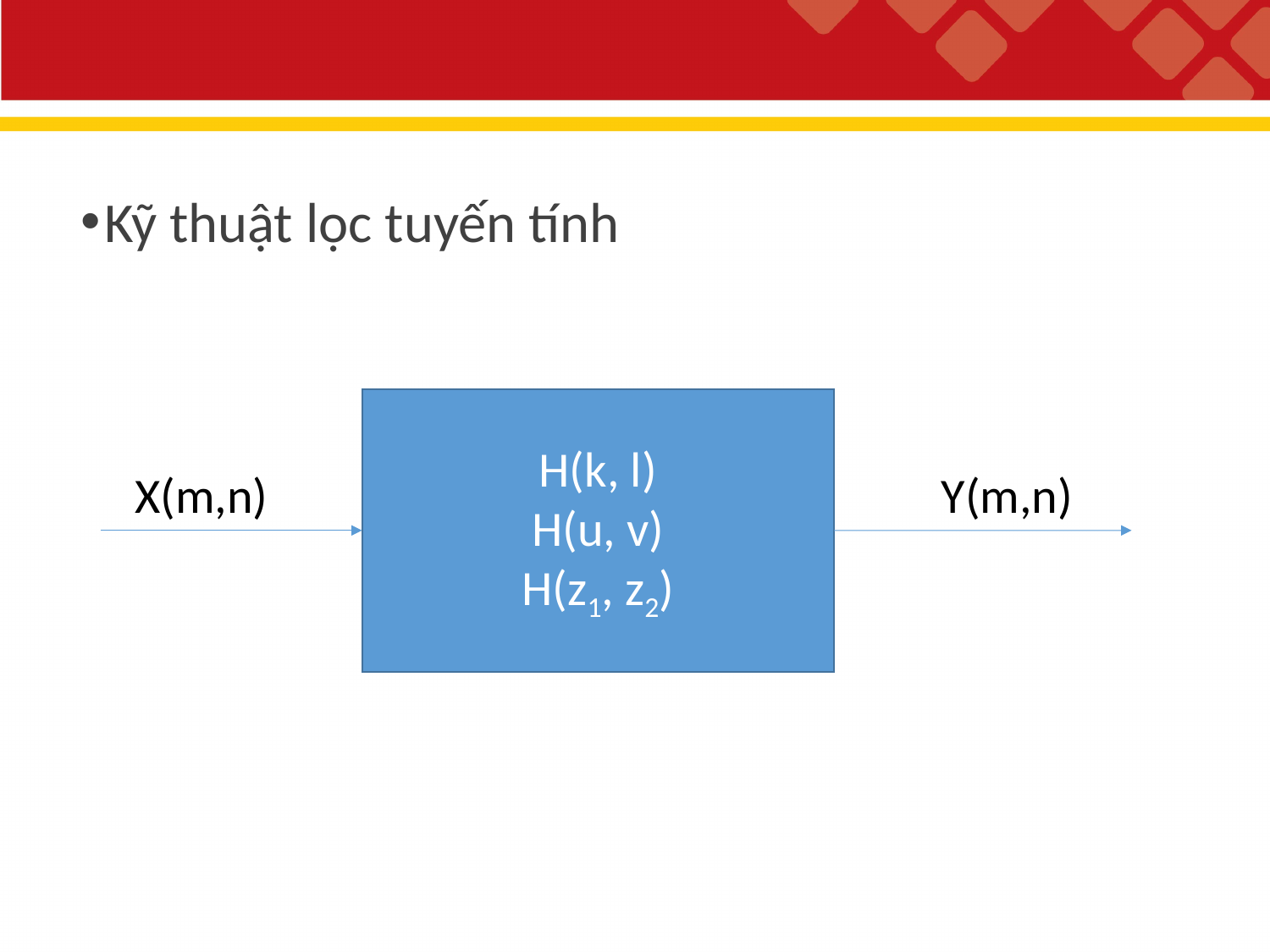

#
Kỹ thuật lọc tuyến tính
H(k, l)
H(u, v)
H(z1, z2)
X(m,n)
Y(m,n)